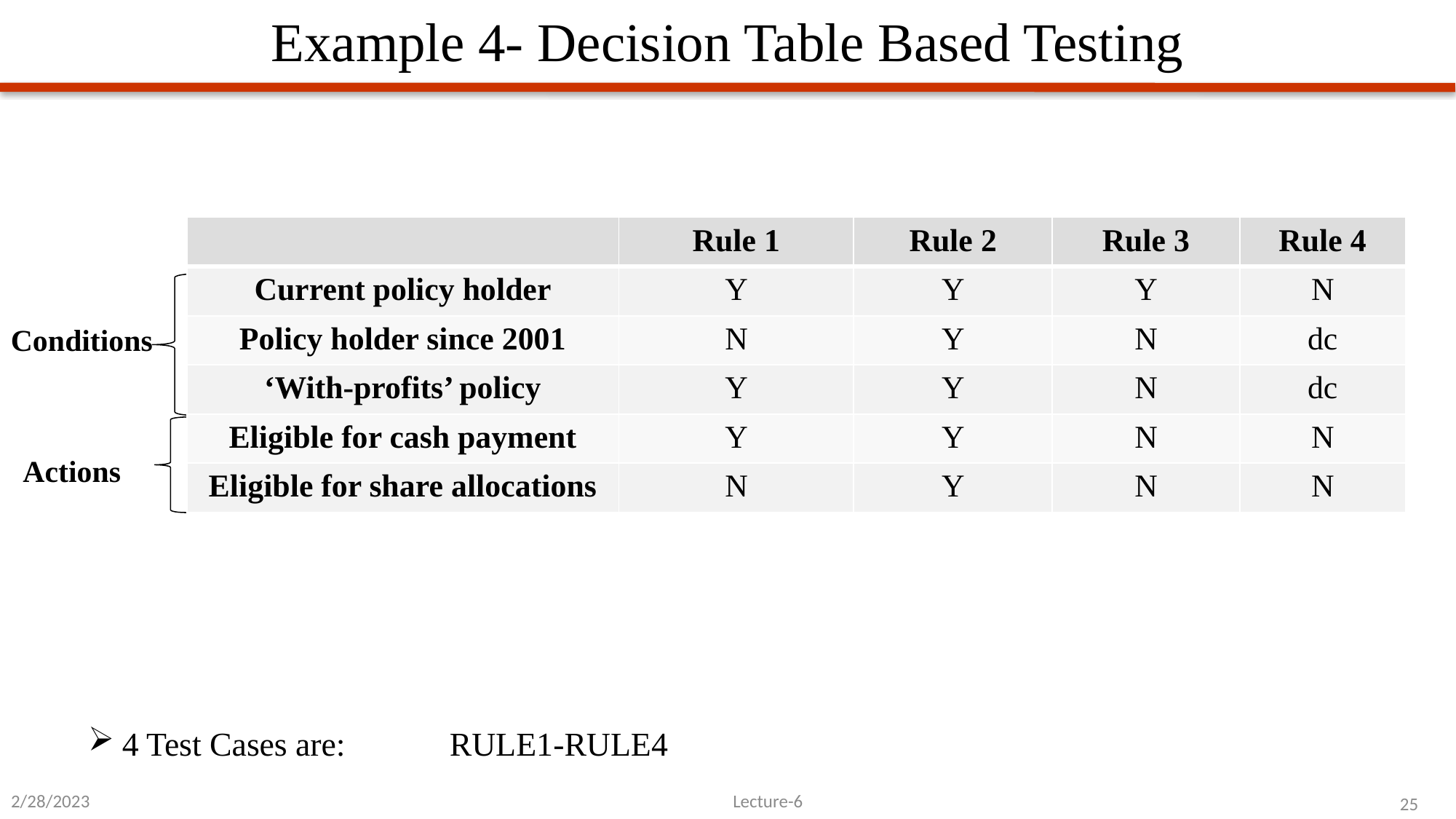

# Example 4- Decision Table Based Testing
|  | Rule 1 | Rule 2 | Rule 3 | Rule 4 |
| --- | --- | --- | --- | --- |
| Current policy holder | Y | Y | Y | N |
| Policy holder since 2001 | N | Y | N | dc |
| ‘With-profits’ policy | Y | Y | N | dc |
| Eligible for cash payment | Y | Y | N | N |
| Eligible for share allocations | N | Y | N | N |

Conditions

Actions
4 Test Cases are: 	RULE1-RULE4
2/28/2023